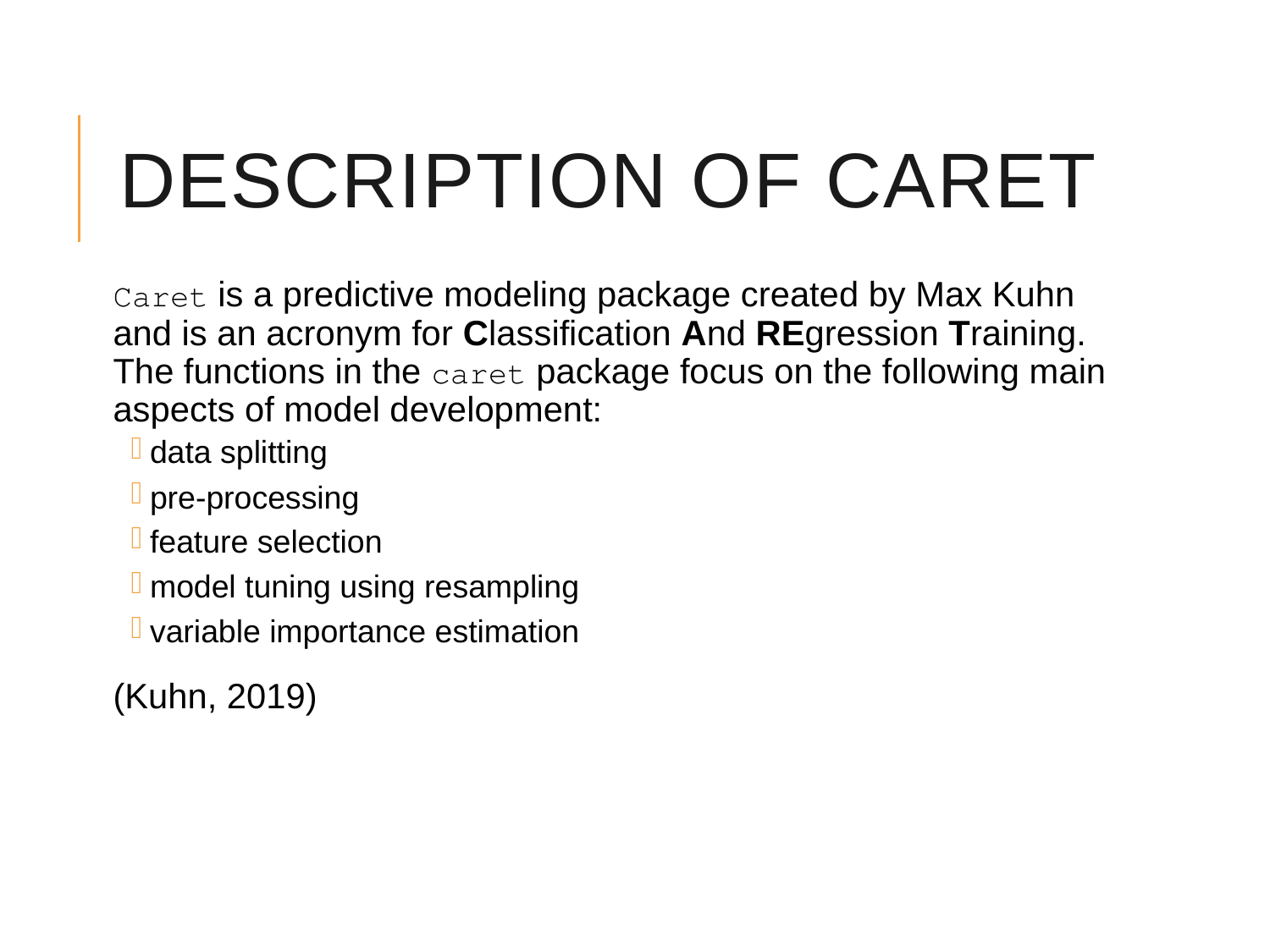

# Description of Caret
Caret is a predictive modeling package created by Max Kuhn and is an acronym for Classification And REgression Training. The functions in the caret package focus on the following main aspects of model development:
data splitting
pre-processing
feature selection
model tuning using resampling
variable importance estimation
(Kuhn, 2019)